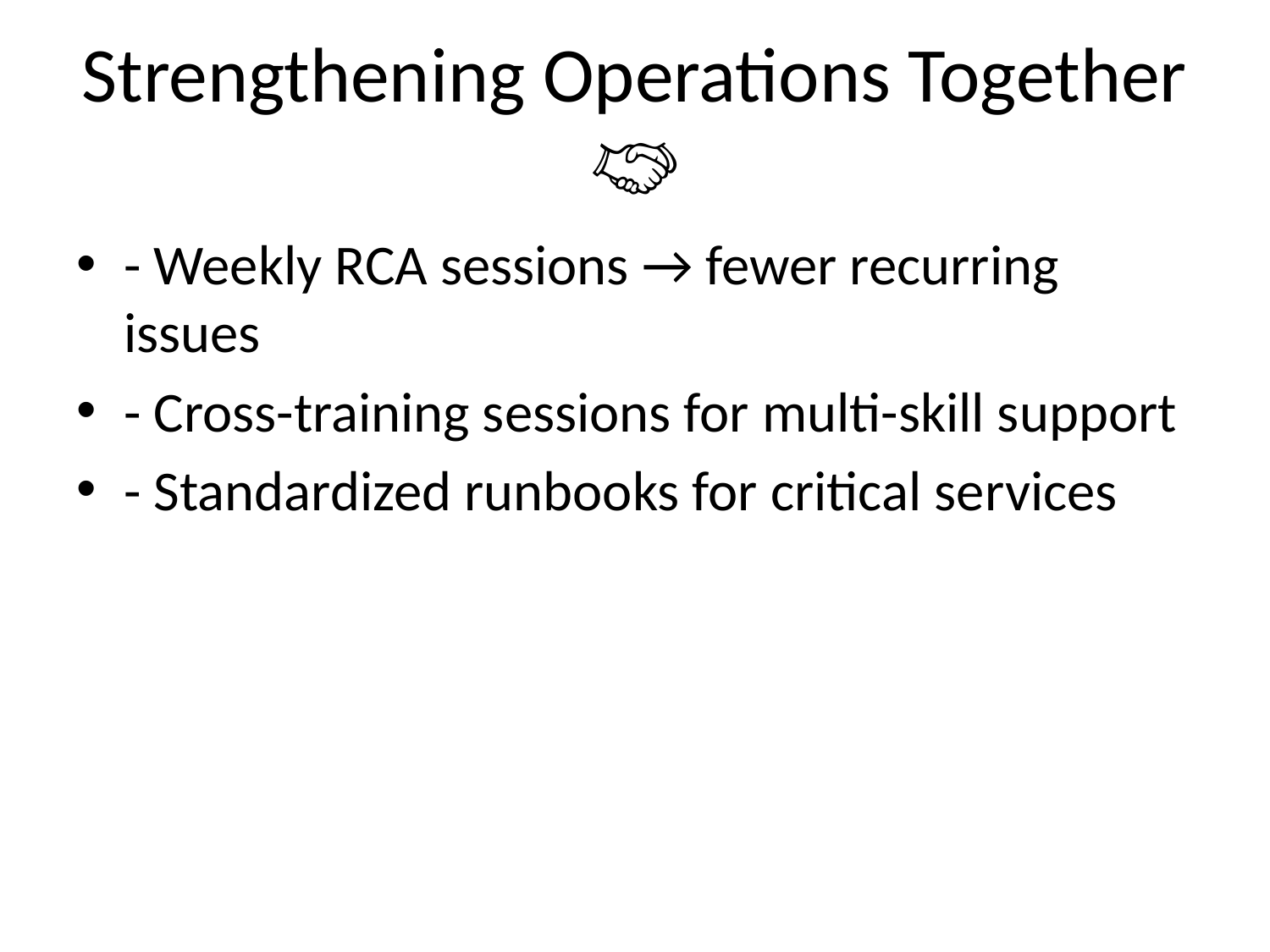

# Strengthening Operations Together 🤝
- Weekly RCA sessions → fewer recurring issues
- Cross-training sessions for multi-skill support
- Standardized runbooks for critical services